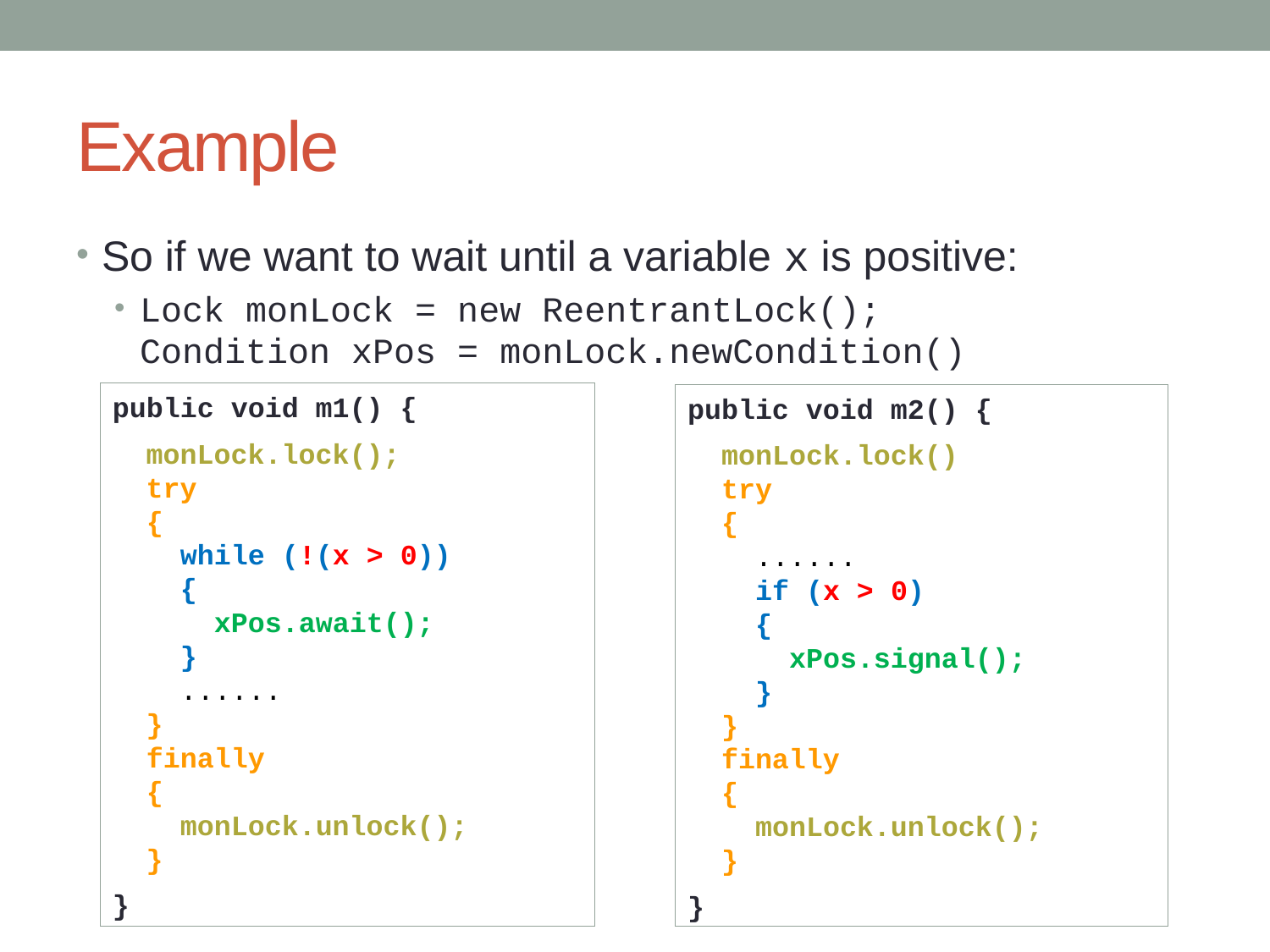

# Example
So if we want to wait until a variable x is positive:
Lock monLock = new ReentrantLock();
Condition xPos = monLock.newCondition()

public void m1() {
  monLock.lock();
  try
  {
    while (!(x > 0))
    {
      xPos.await();
    }
    ......
  }
  finally
  {
    monLock.unlock();
  }
}
public void m2() {
  monLock.lock()
  try
  {
    ......
    if (x > 0)
    {
      xPos.signal();
    }
  }
  finally
  {
    monLock.unlock();
  }
}